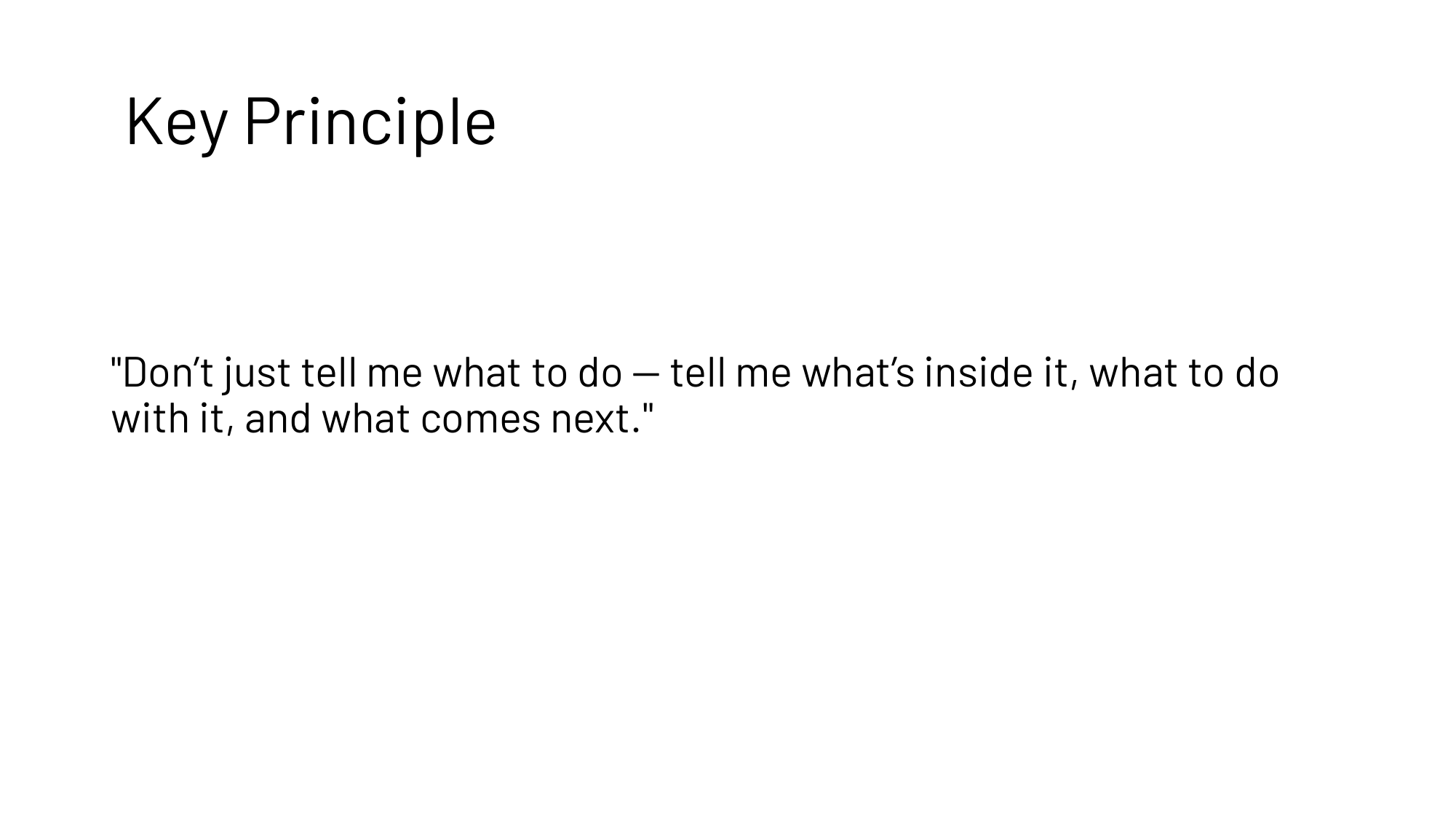

# Key Principle

"Don’t just tell me what to do — tell me what’s inside it, what to do with it, and what comes next."